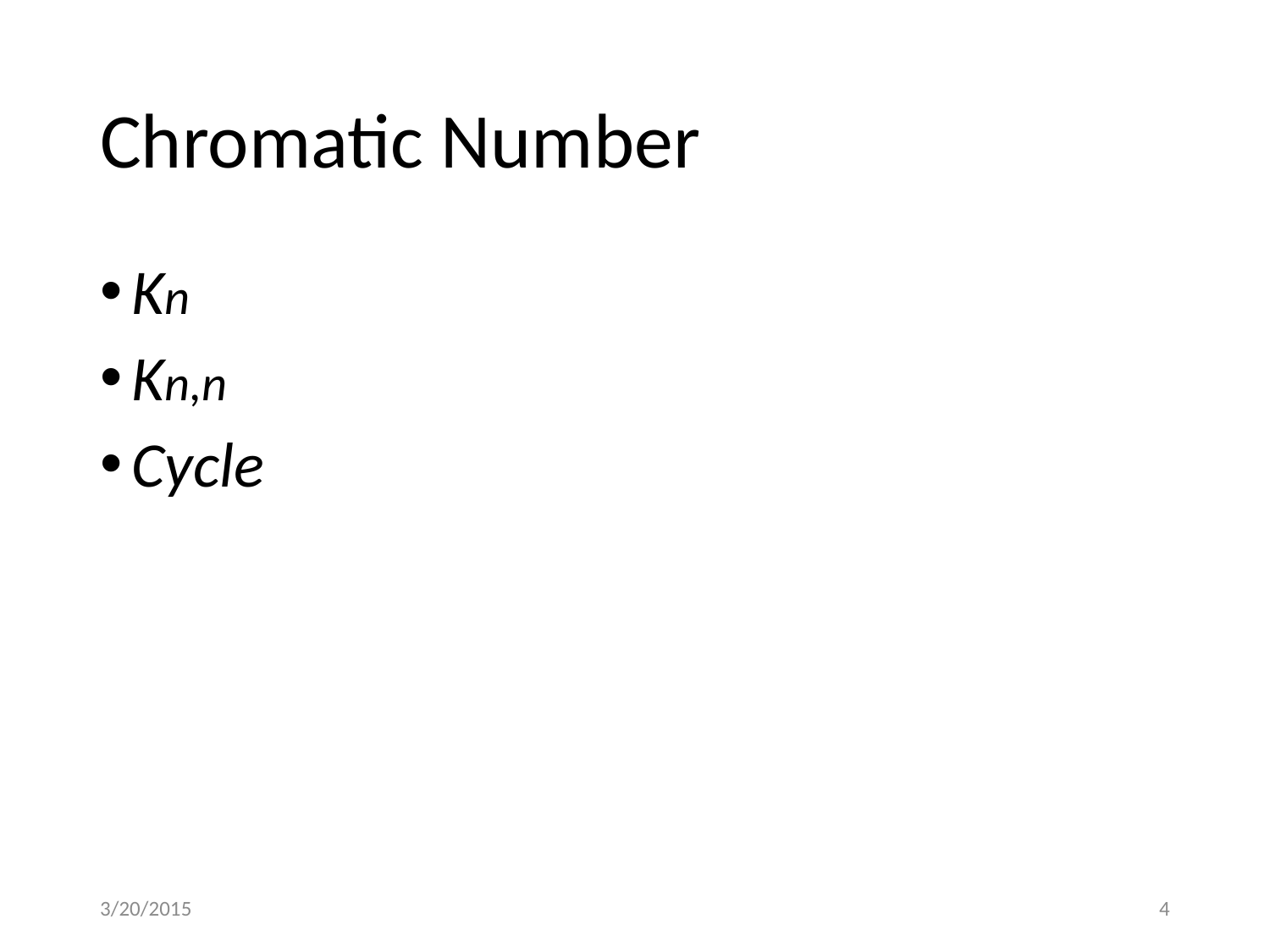

# Chromatic Number
Kn
Kn,n
Cycle
3/20/2015
4